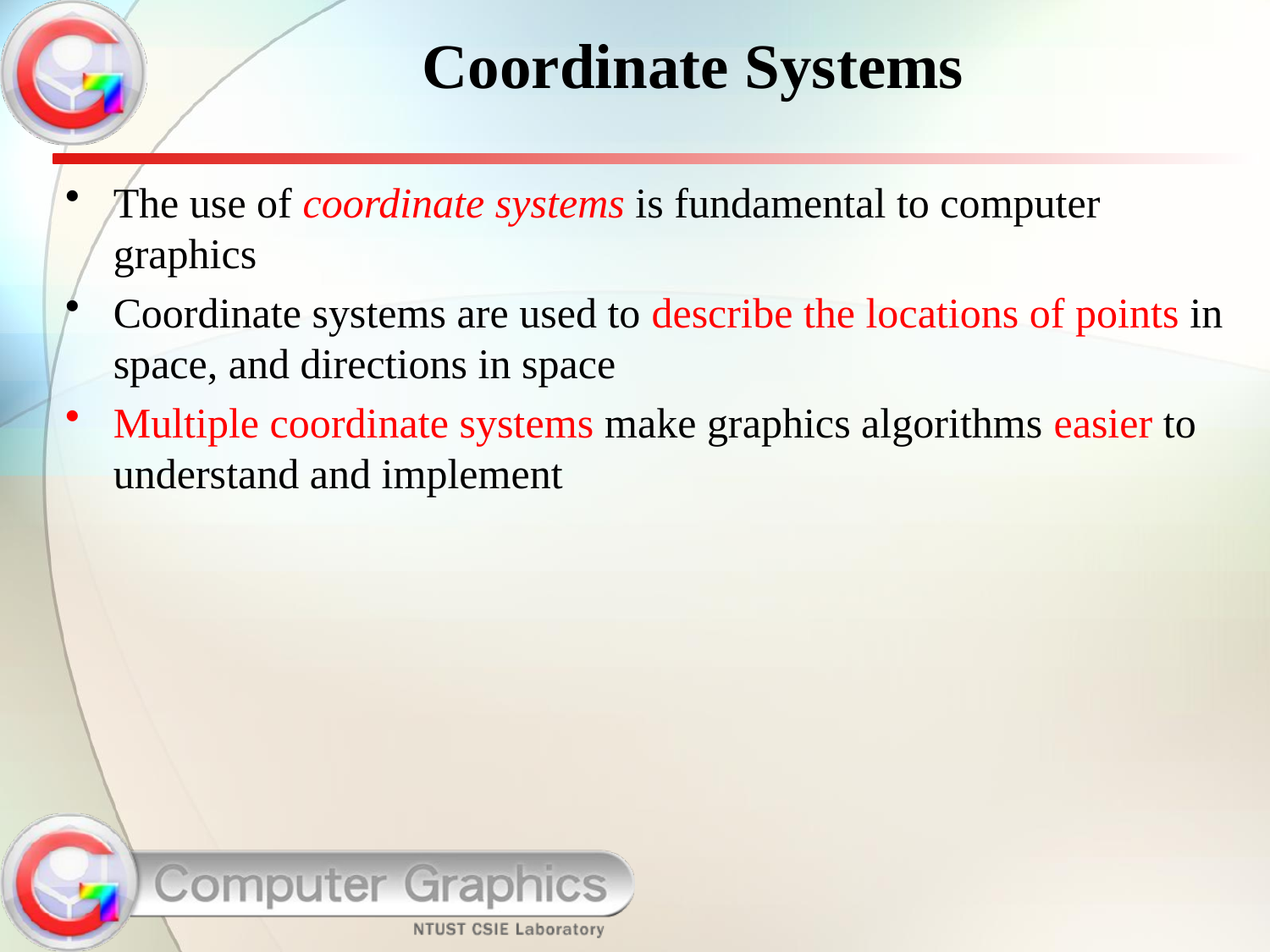

# Coordinate Systems
The use of coordinate systems is fundamental to computer graphics
Coordinate systems are used to describe the locations of points in space, and directions in space
Multiple coordinate systems make graphics algorithms easier to understand and implement